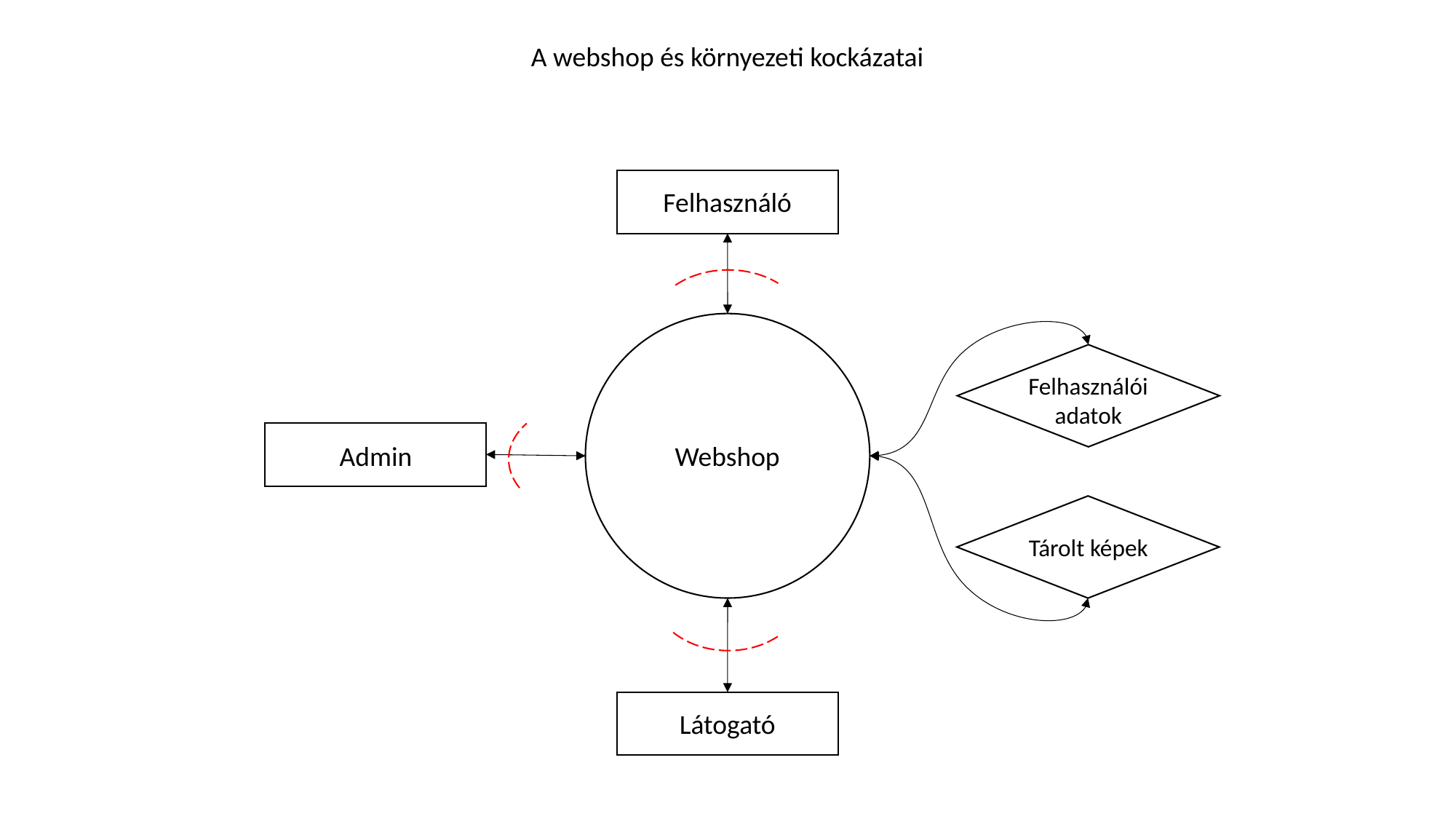

A webshop és környezeti kockázatai

Felhasználó

Felhasználói adatok

Admin
Webshop

Tárolt képek

Látogató